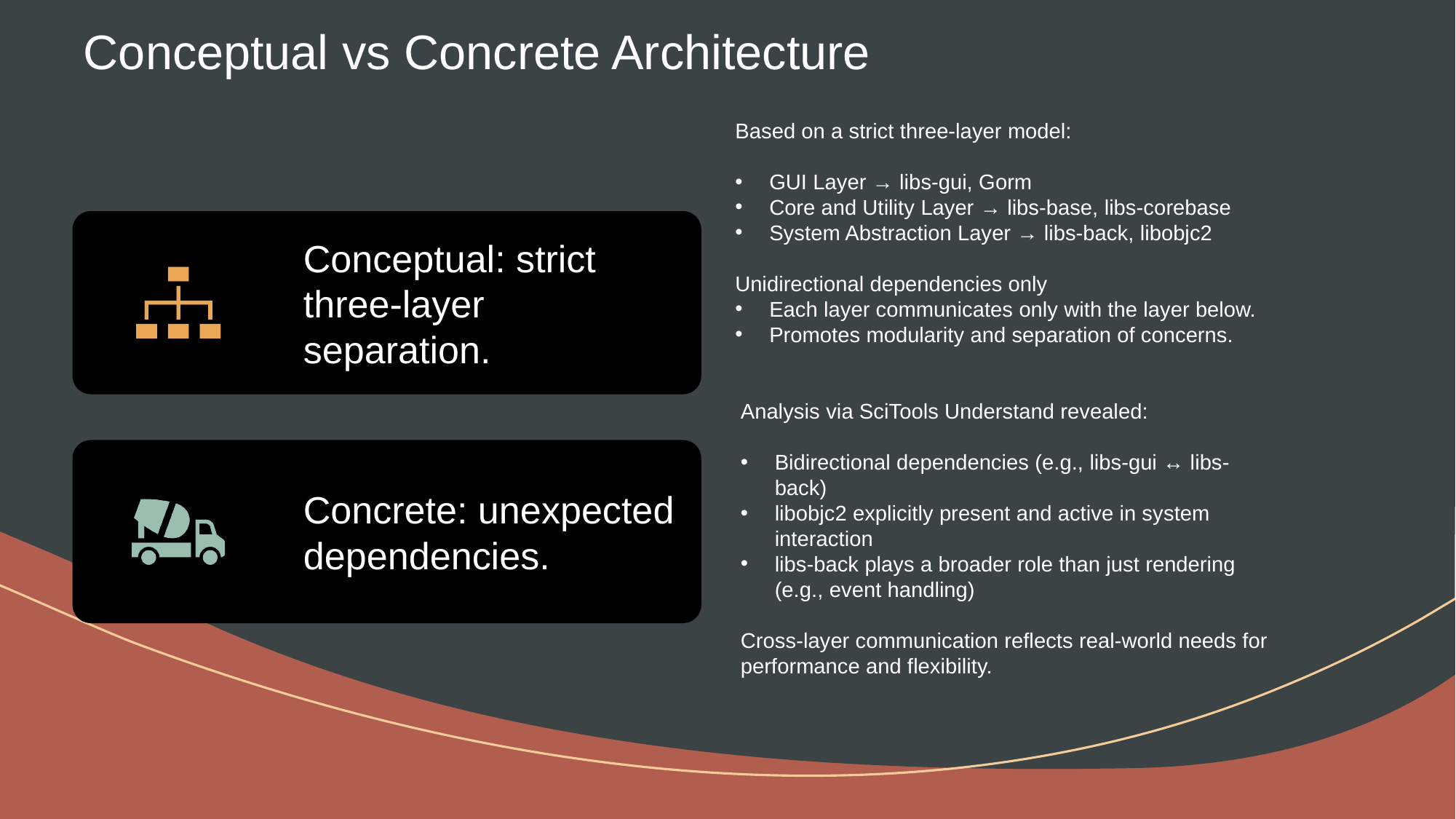

# Conceptual vs Concrete Architecture
Conceptual: strict three-layer separation.
Concrete: unexpected dependencies.
Based on a strict three-layer model:

GUI Layer → libs-gui, Gorm
Core and Utility Layer → libs-base, libs-corebase
System Abstraction Layer → libs-back, libobjc2

Unidirectional dependencies only
Each layer communicates only with the layer below.
Promotes modularity and separation of concerns.
Analysis via SciTools Understand revealed:

Bidirectional dependencies (e.g., libs-gui ↔ libs-back)
libobjc2 explicitly present and active in system interaction
libs-back plays a broader role than just rendering (e.g., event handling)

Cross-layer communication reflects real-world needs for performance and flexibility.